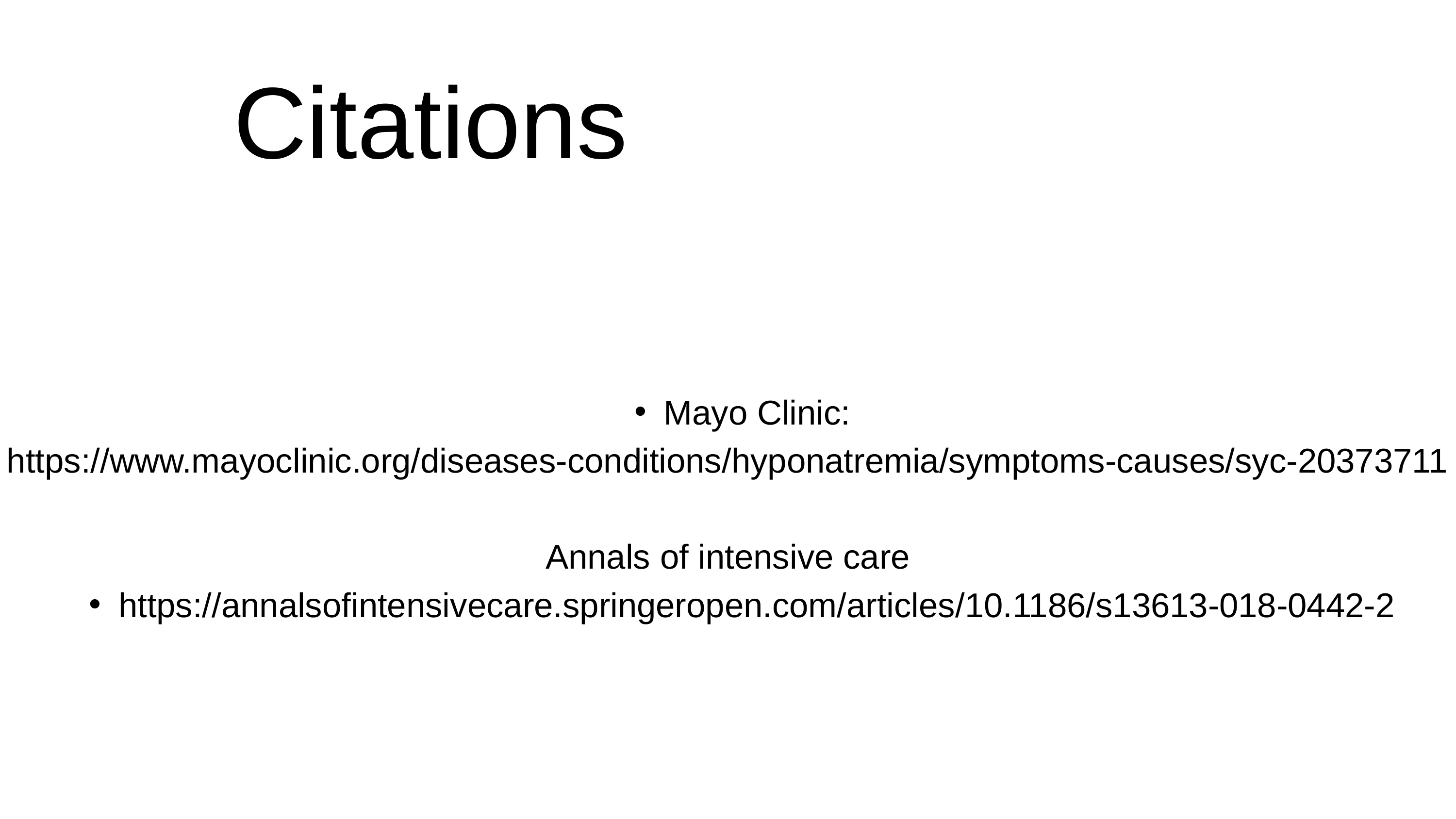

Citations
Mayo Clinic:
https://www.mayoclinic.org/diseases-conditions/hyponatremia/symptoms-causes/syc-20373711

Annals of intensive care
https://annalsofintensivecare.springeropen.com/articles/10.1186/s13613-018-0442-2